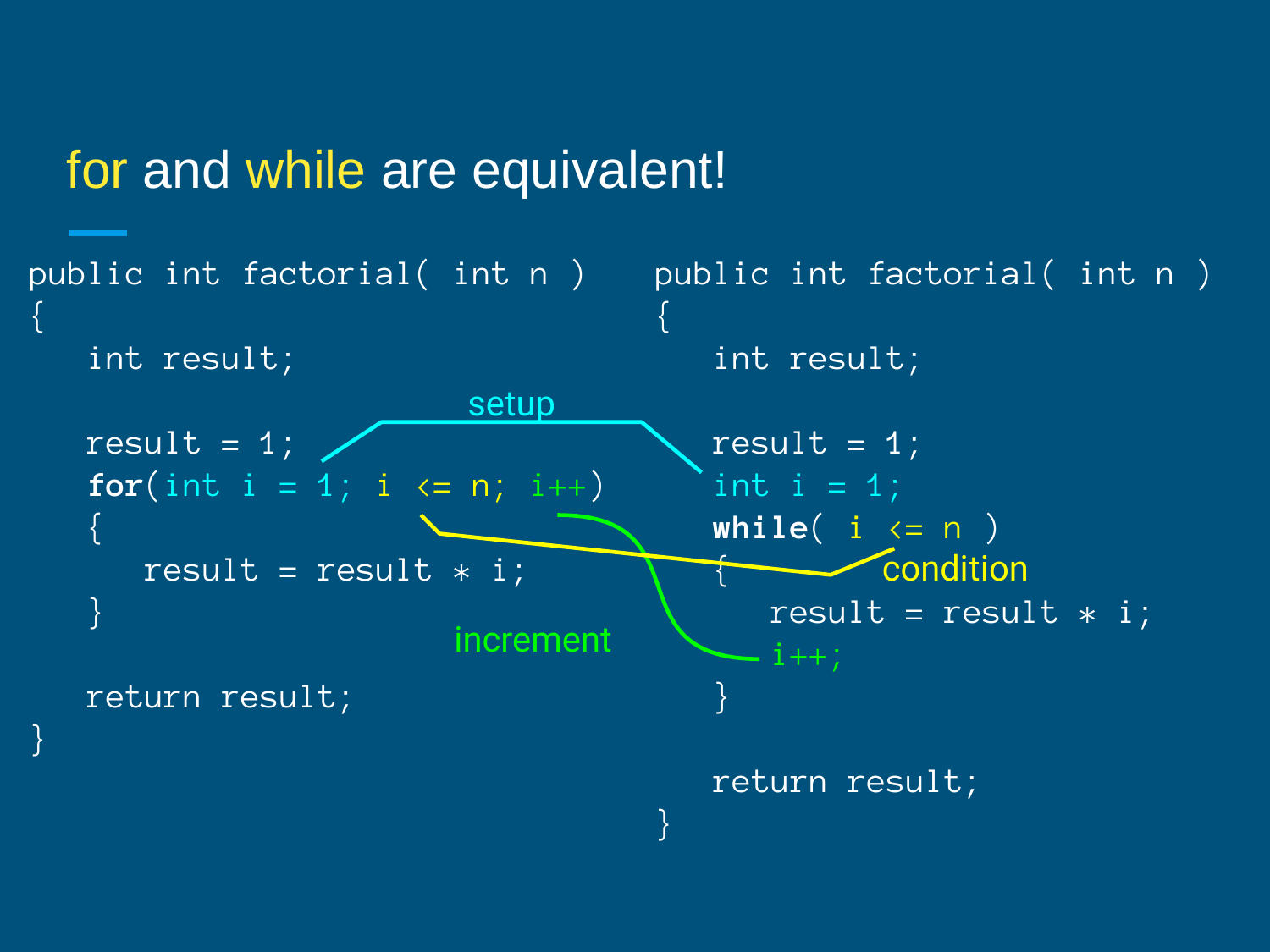

# for and while are equivalent!
public int factorial( int n )
{
   int result;

   result = 1;
   for(int i = 1; i <= n; i++)
   {
      result = result * i;
   }

   return result;
}
public int factorial( int n )
{
   int result;

   result = 1;
   int i = 1;
   while( i <= n )
   {
      result = result * i;
      i++;
   }

   return result;
}

setup

condition
increment